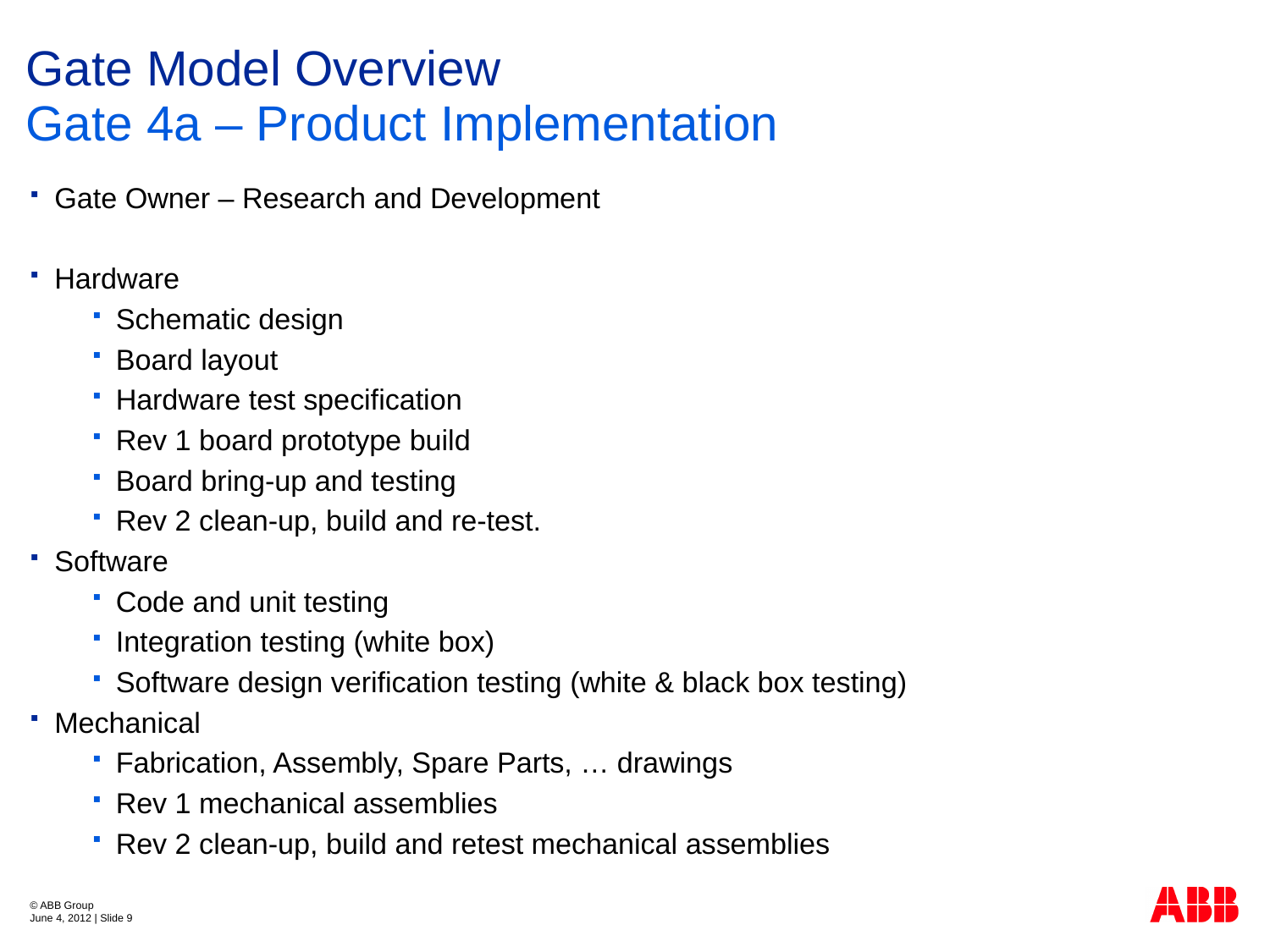

# Gate Model Overview
Gate 4a – Product Implementation
Gate Owner – Research and Development

Hardware
Schematic design
Board layout
Hardware test specification
Rev 1 board prototype build
Board bring-up and testing
Rev 2 clean-up, build and re-test.
Software
Code and unit testing
Integration testing (white box)
Software design verification testing (white & black box testing)
Mechanical
Fabrication, Assembly, Spare Parts, … drawings
Rev 1 mechanical assemblies
Rev 2 clean-up, build and retest mechanical assemblies